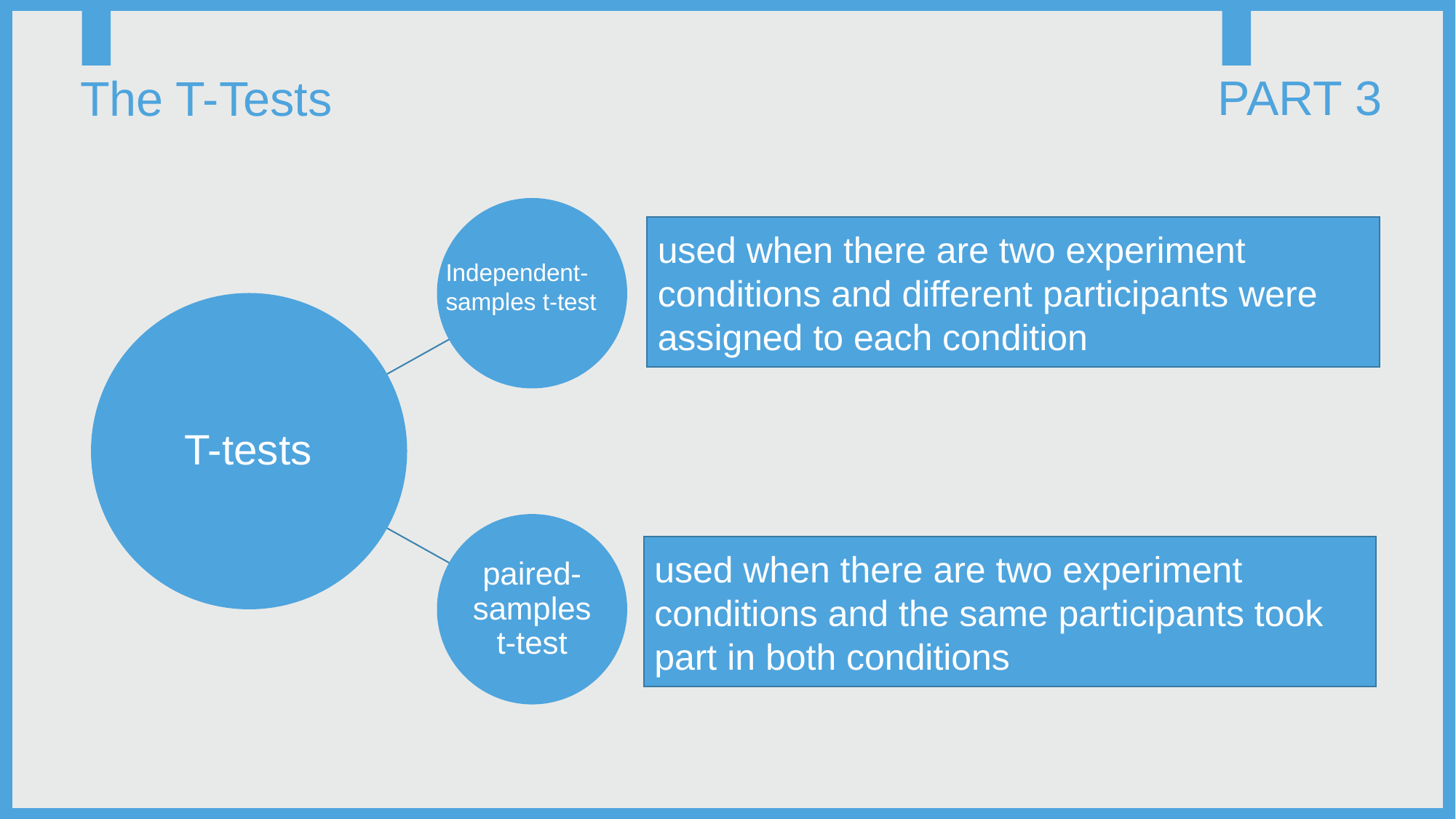

PART 3
The T-Tests

paired- samples t-test

used when there are two experiment conditions and different participants were assigned to each condition
Independent-samples t-test

### Chart

| Category |
|---|
T-tests
used when there are two experiment conditions and the same participants took part in both conditions